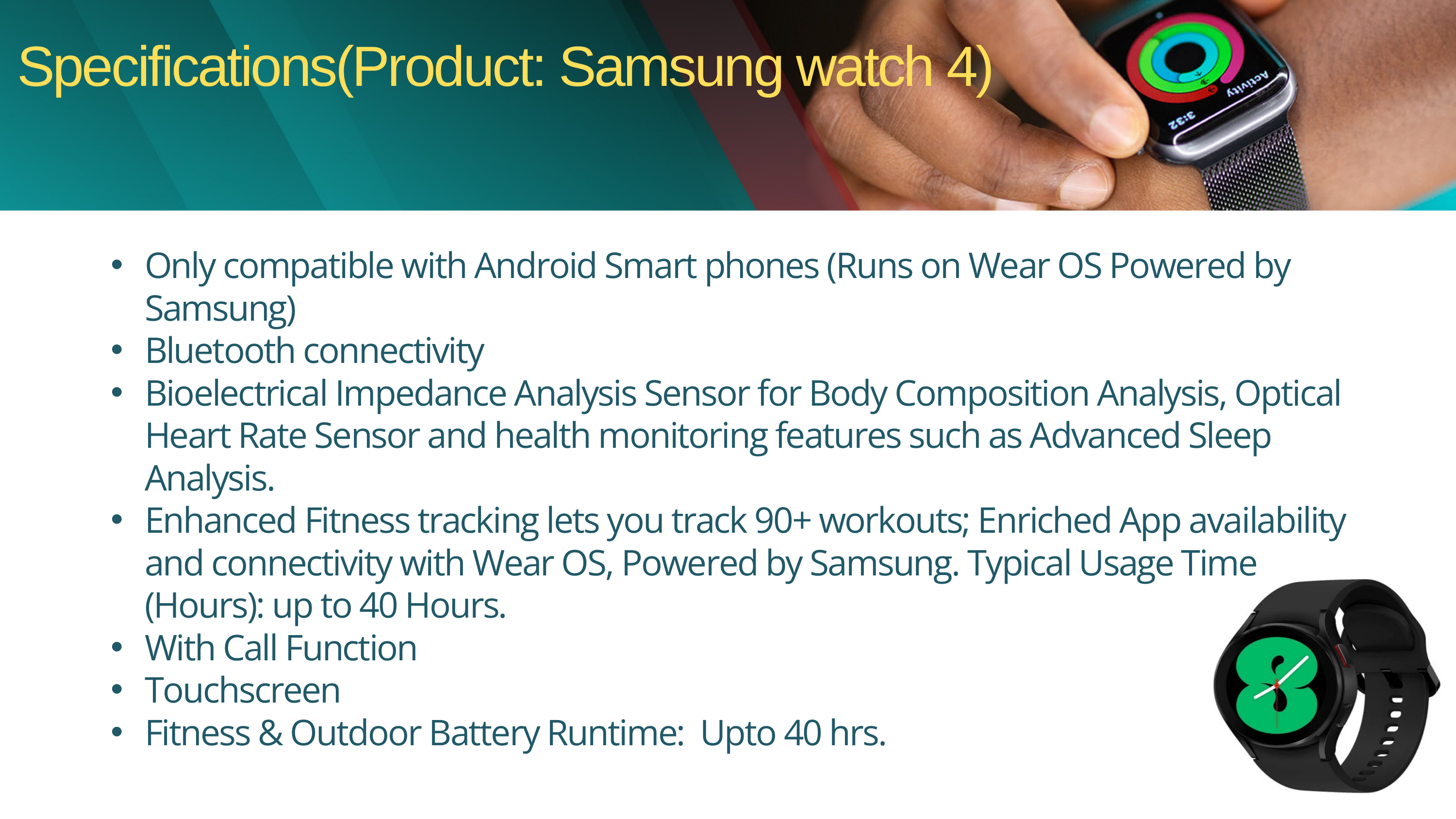

Specifications(Product: Samsung watch 4)
Only compatible with Android Smart phones (Runs on Wear OS Powered by Samsung)
Bluetooth connectivity
Bioelectrical Impedance Analysis Sensor for Body Composition Analysis, Optical Heart Rate Sensor and health monitoring features such as Advanced Sleep Analysis.
Enhanced Fitness tracking lets you track 90+ workouts; Enriched App availability and connectivity with Wear OS, Powered by Samsung. Typical Usage Time (Hours): up to 40 Hours.
With Call Function
Touchscreen
Fitness & Outdoor Battery Runtime:  Upto 40 hrs.

This presentation uses a free template provided by FPPT.com
www.free-power-point-templates.com